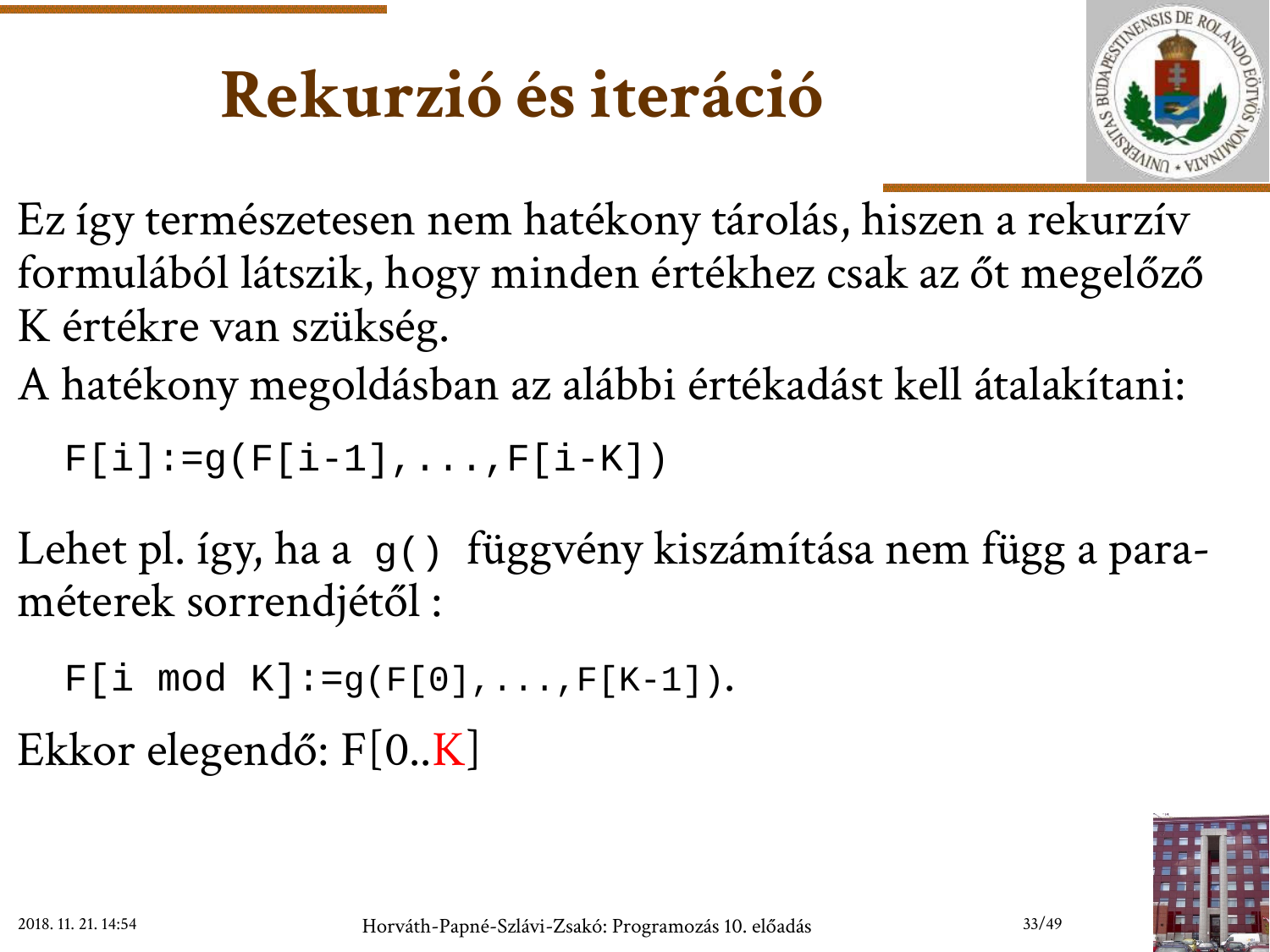

# Rekurzió és iteráció
Ez így természetesen nem hatékony tárolás, hiszen a rekurzív formulából látszik, hogy minden értékhez csak az őt megelőző K értékre van szükség.
A hatékony megoldásban az alábbi értékadást kell átalakítani:
  F[i]:=g(F[i-1],...,F[i-K])
Lehet pl. így, ha a  g() függvény kiszámítása nem függ a para-méterek sorrendjétől :
  F[i mod K]:=g(F[0],...,F[K-1]).
Ekkor elegendő: F[0..K]

2018. 11. 21.
2018. 11. 21. 14:54
Horváth-Papné-Szlávi-Zsakó: Programozás 10. előadás
33/49